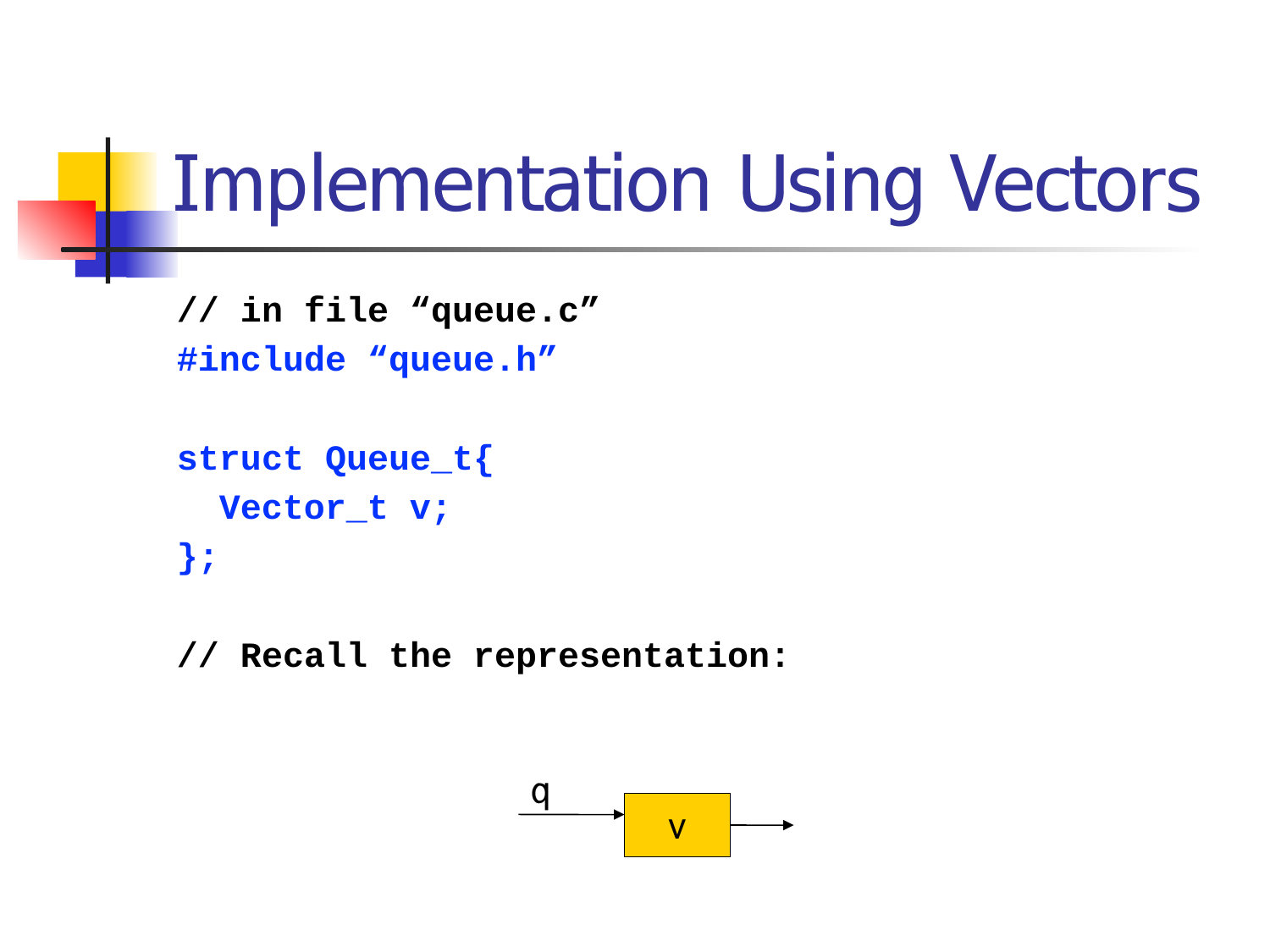

# Implementation Using Vectors
// in file “queue.c”
#include “queue.h”

struct Queue_t{
  Vector_t v;
};

// Recall the representation:
q
v